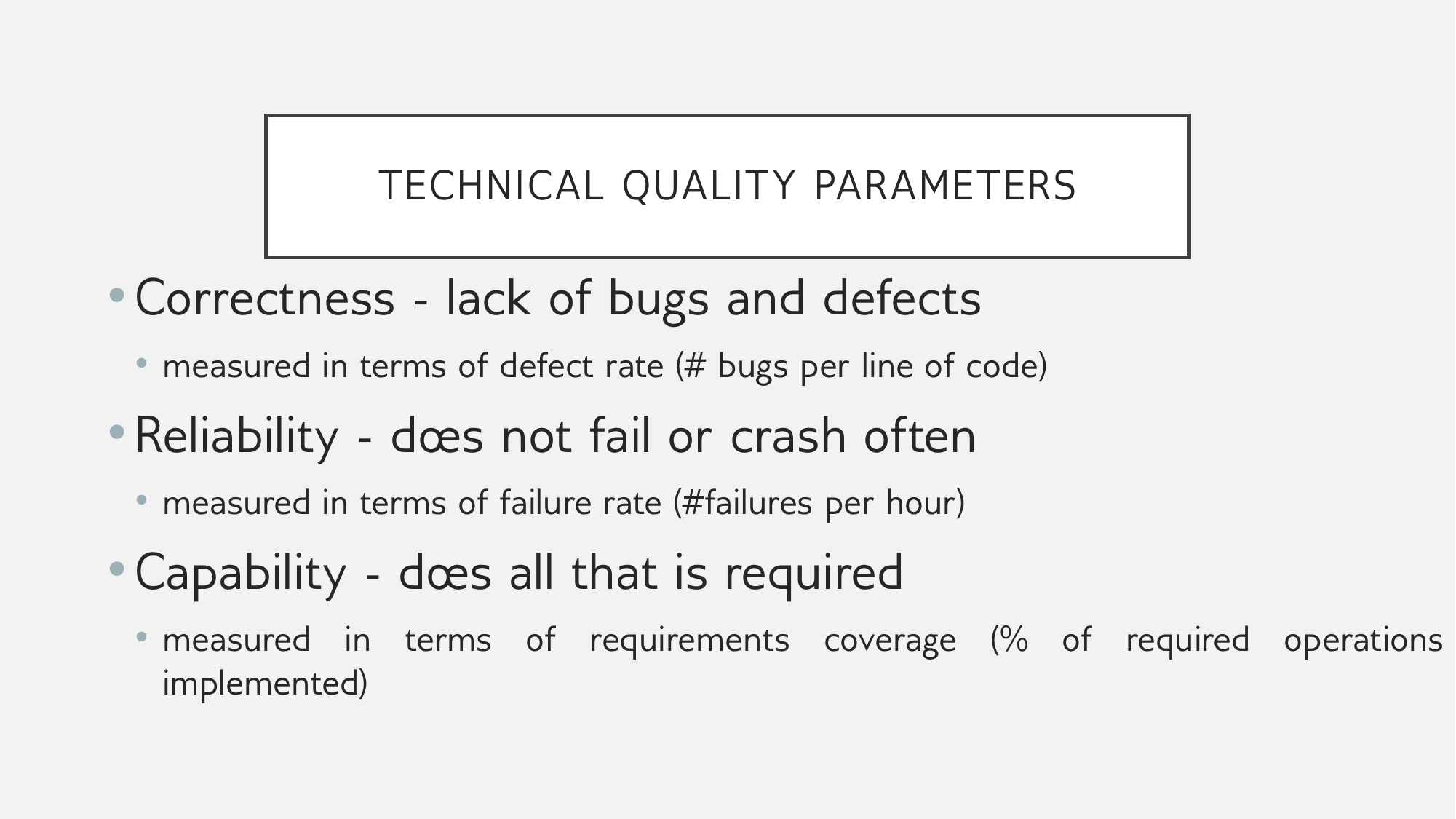

# Technical Quality Parameters
Correctness - lack of bugs and defects
measured in terms of defect rate (# bugs per line of code)
Reliability - does not fail or crash often
measured in terms of failure rate (#failures per hour)
Capability - does all that is required
measured in terms of requirements coverage (% of required operations implemented)